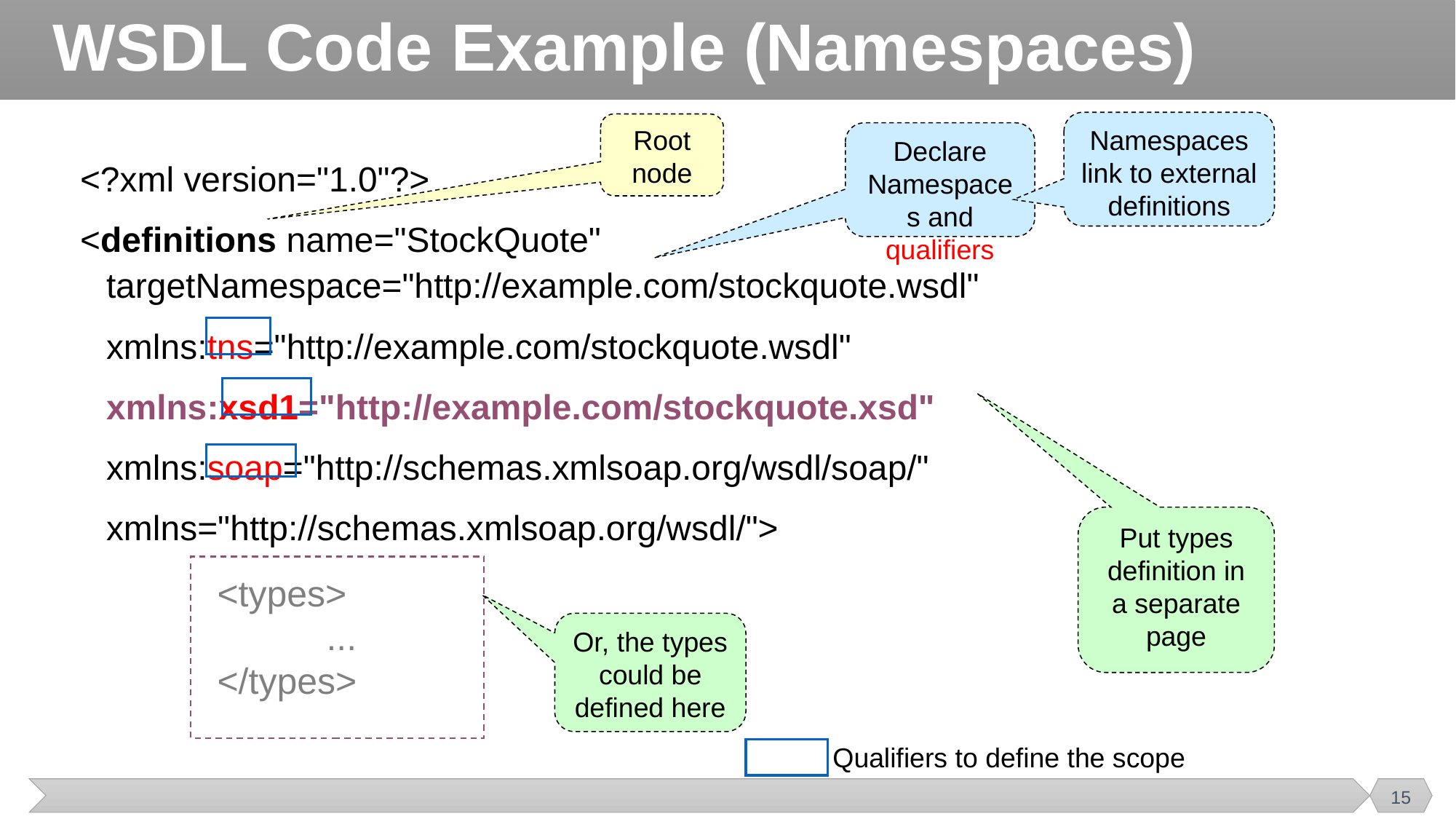

# WSDL Code Example (Namespaces)
Namespaces link to external definitions
Root node
Declare Namespaces and qualifiers
<?xml version="1.0"?>
<definitions name="StockQuote" targetNamespace="http://example.com/stockquote.wsdl"
	xmlns:tns="http://example.com/stockquote.wsdl"
	xmlns:xsd1="http://example.com/stockquote.xsd"
	xmlns:soap="http://schemas.xmlsoap.org/wsdl/soap/"
	xmlns="http://schemas.xmlsoap.org/wsdl/">

Put types definition in a separate page

<types>
	...
</types>
Or, the types could be defined here
Qualifiers to define the scope

15